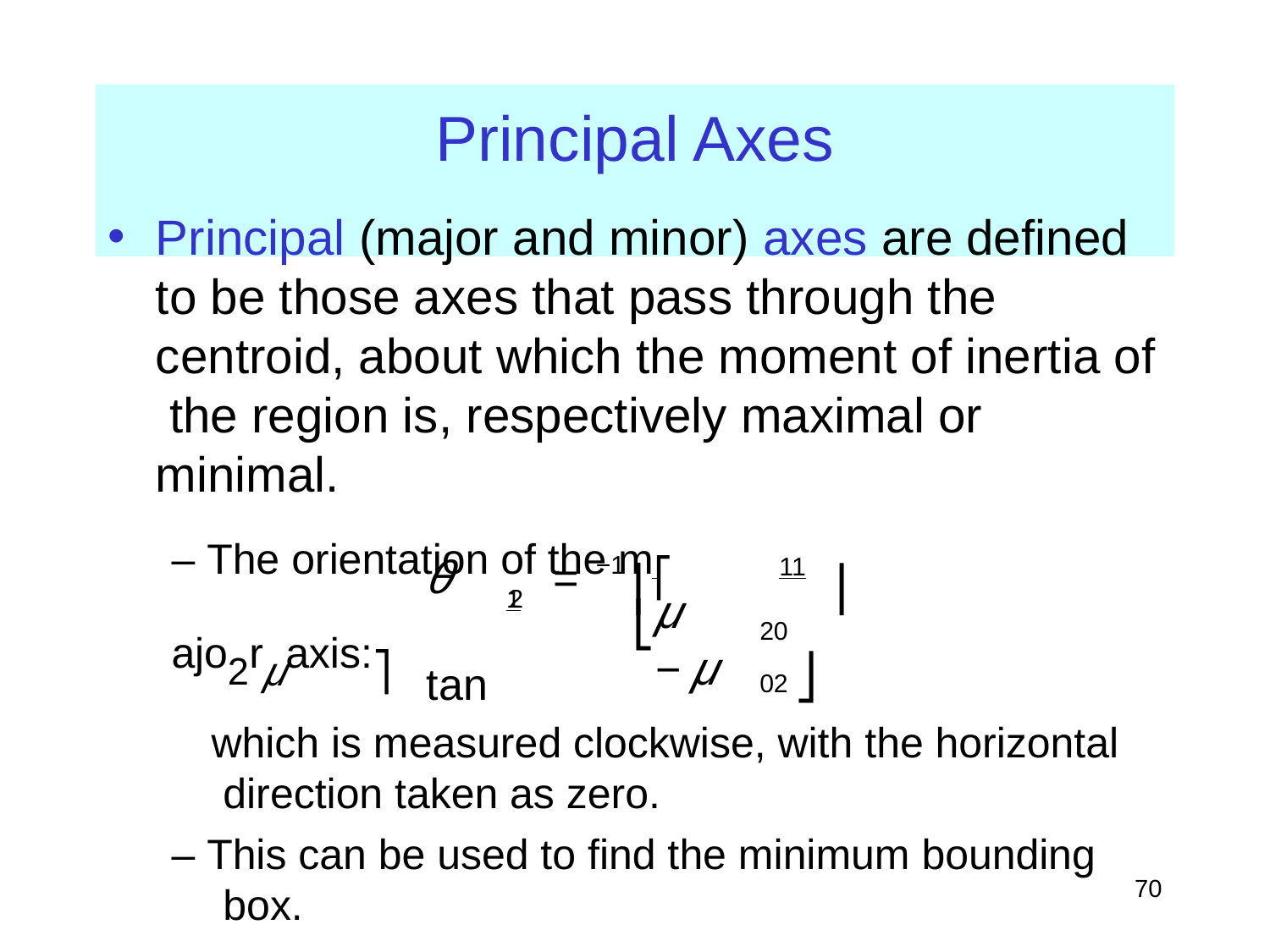

# Principal Axes
Principal (major and minor) axes are defined  to be those axes that pass through the  centroid, about which the moment of inertia of  the region is, respectively maximal or  minimal.
– The orientation of the m⎡ ajo2rμaxis:⎤
θ	=	tan
−1
 	11
 1
⎢
⎥
μ	− μ
2
⎣	20	02 ⎦
which is measured clockwise, with the horizontal  direction taken as zero.
– This can be used to find the minimum bounding  box.
70